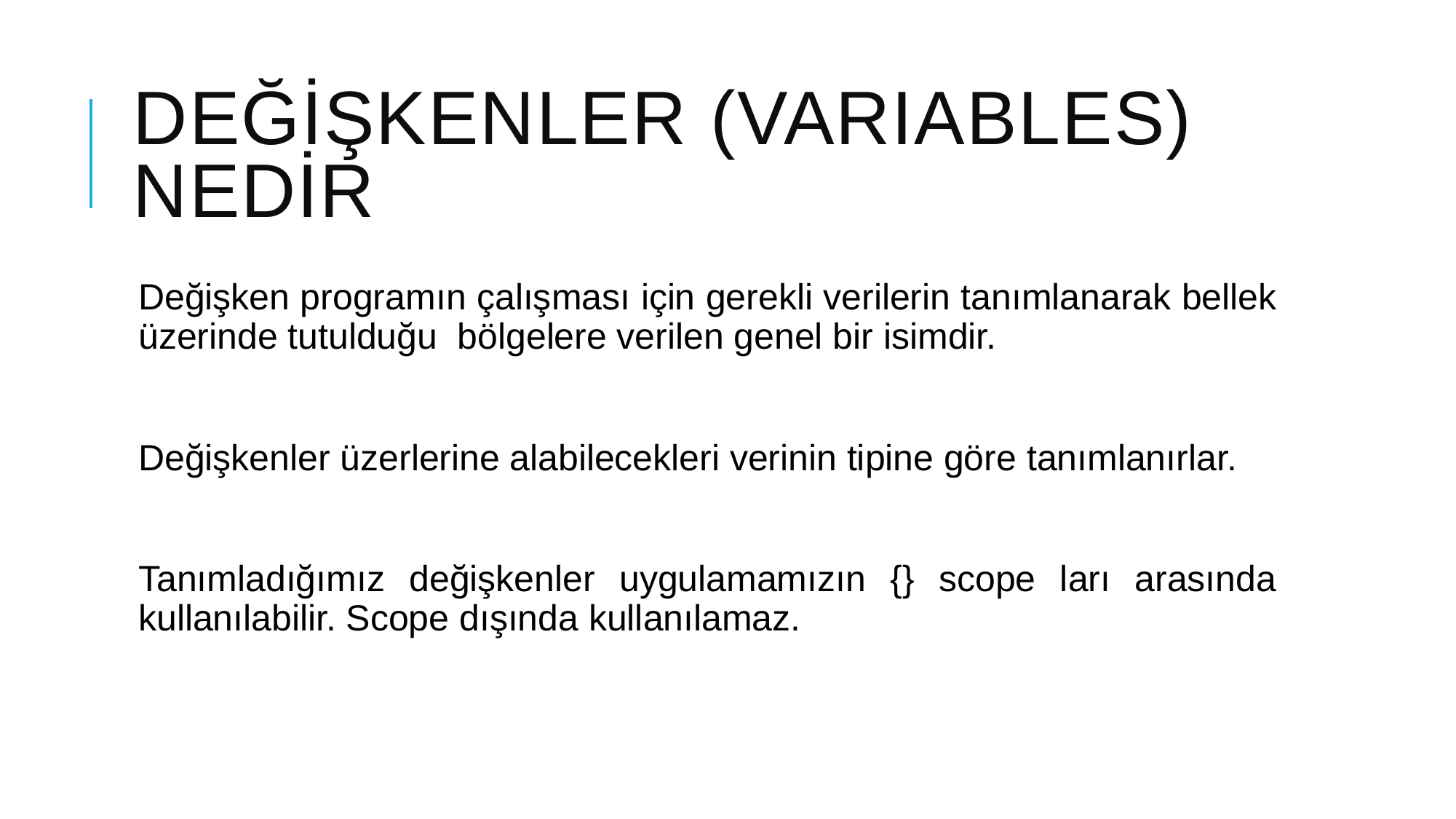

# DEĞİŞKENLER (vaRIABLES) NEDİR
Değişken programın çalışması için gerekli verilerin tanımlanarak bellek üzerinde tutulduğu  bölgelere verilen genel bir isimdir.

Değişkenler üzerlerine alabilecekleri verinin tipine göre tanımlanırlar.

Tanımladığımız değişkenler uygulamamızın {} scope ları arasında kullanılabilir. Scope dışında kullanılamaz.